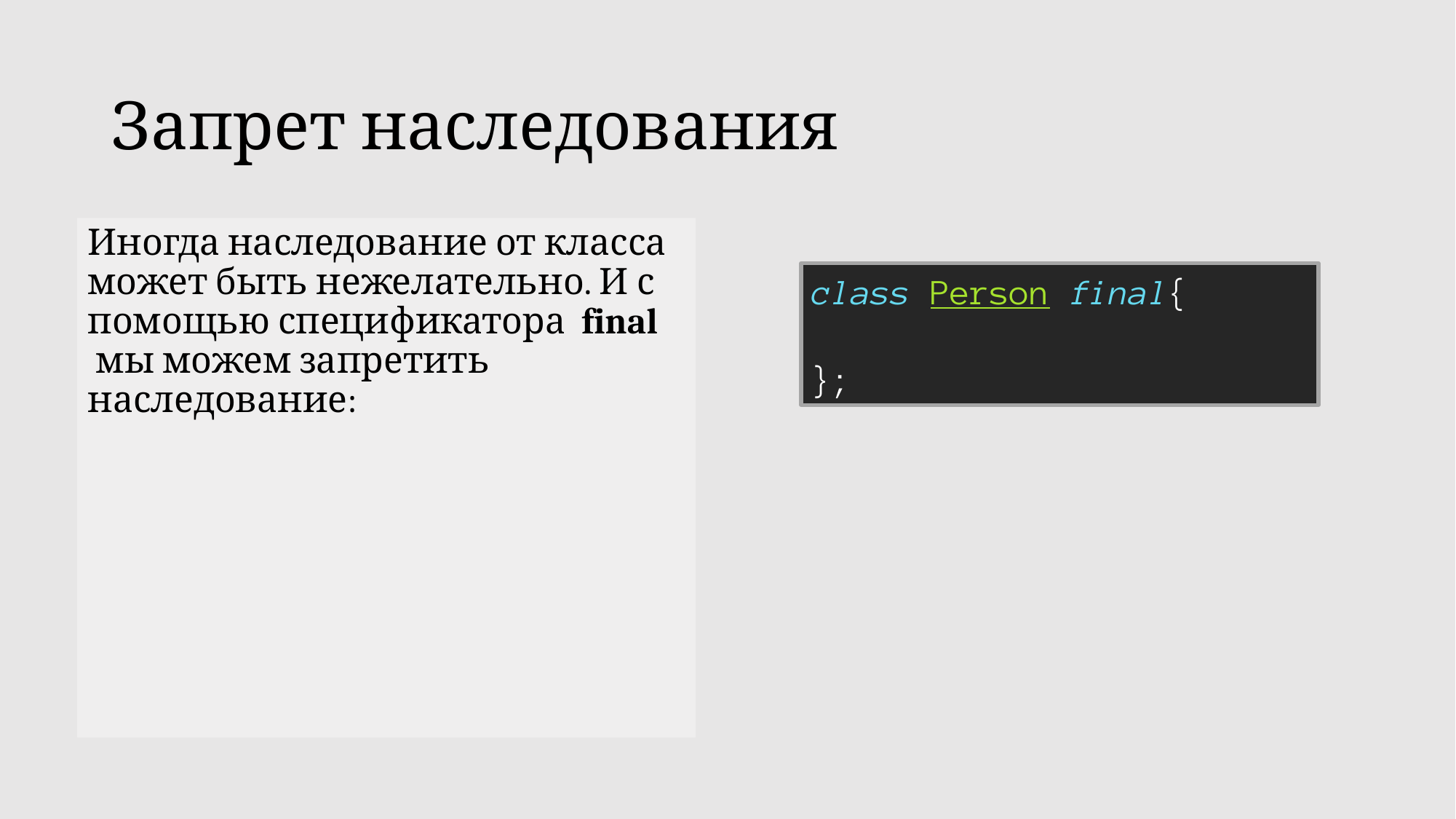

# Запрет наследования
Иногда наследование от класса может быть нежелательно. И с помощью спецификатора  final  мы можем запретить наследование:
class Person final{

};